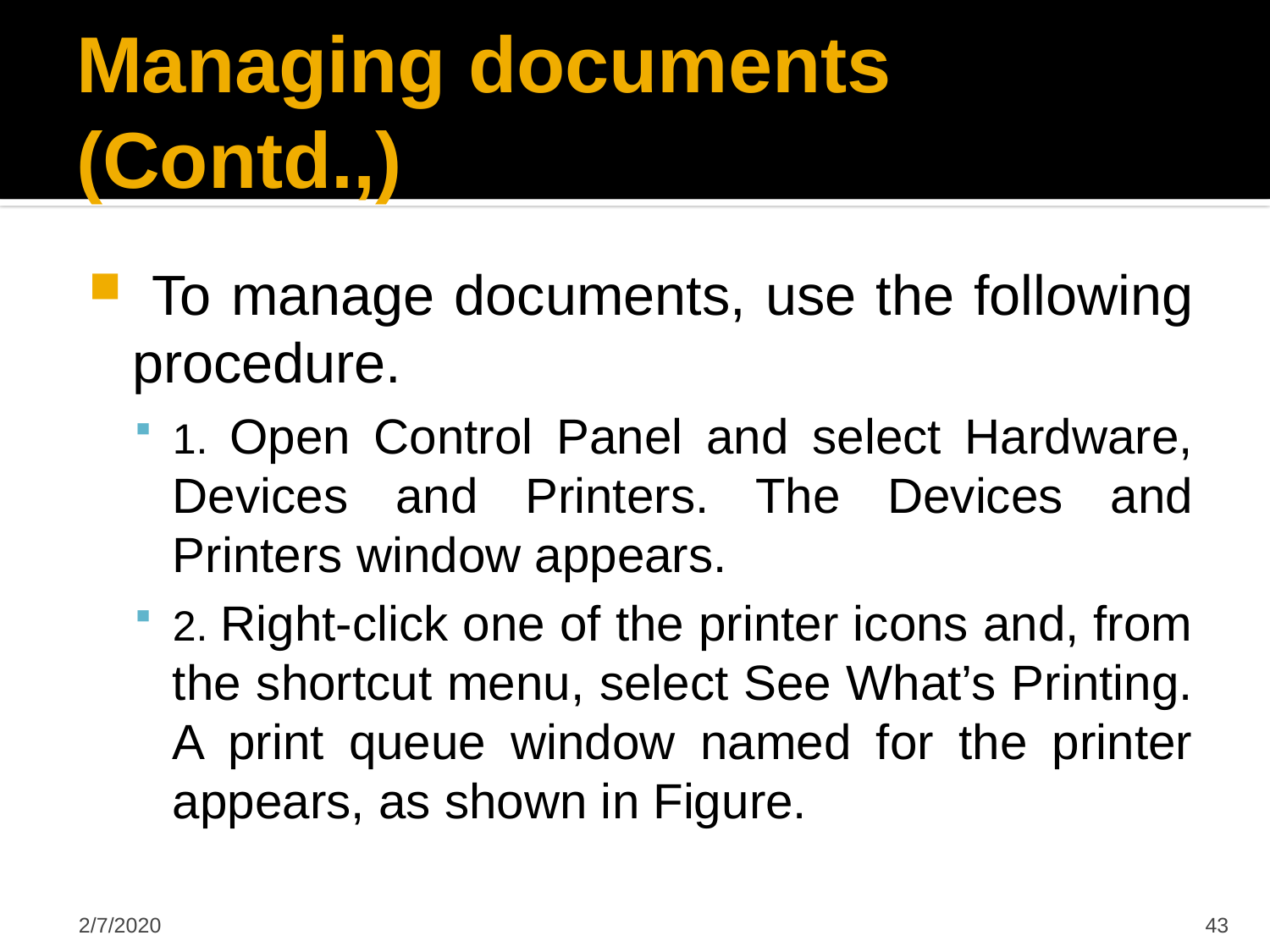

# Managing documents (Contd.,)
 To manage documents, use the following procedure.
1. Open Control Panel and select Hardware, Devices and Printers. The Devices and Printers window appears.
2. Right-click one of the printer icons and, from the shortcut menu, select See What’s Printing. A print queue window named for the printer appears, as shown in Figure.

2/7/2020
43